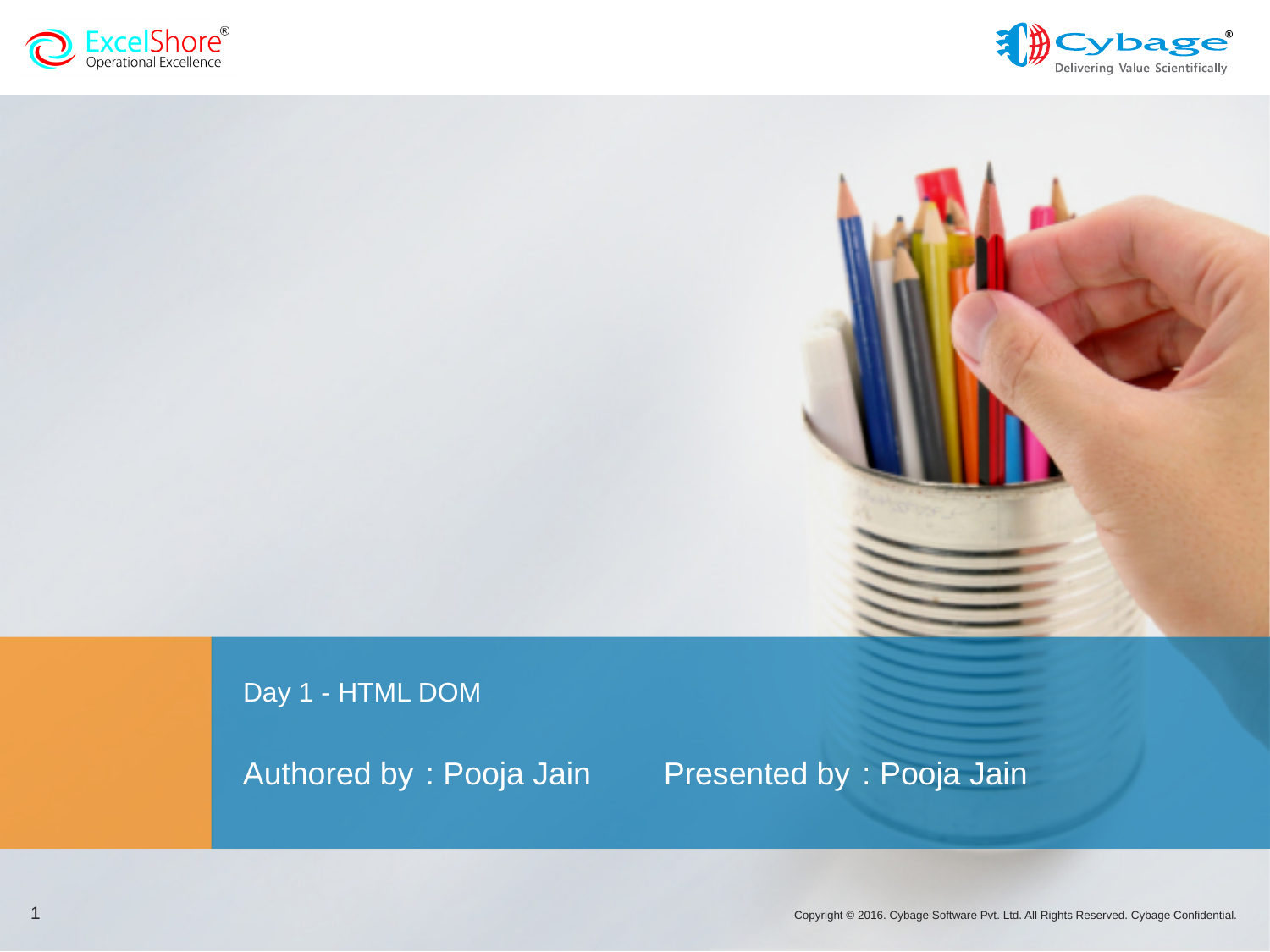

# Day 1 - HTML DOM
Authored by	: Pooja Jain 	Presented by	: Pooja Jain
1